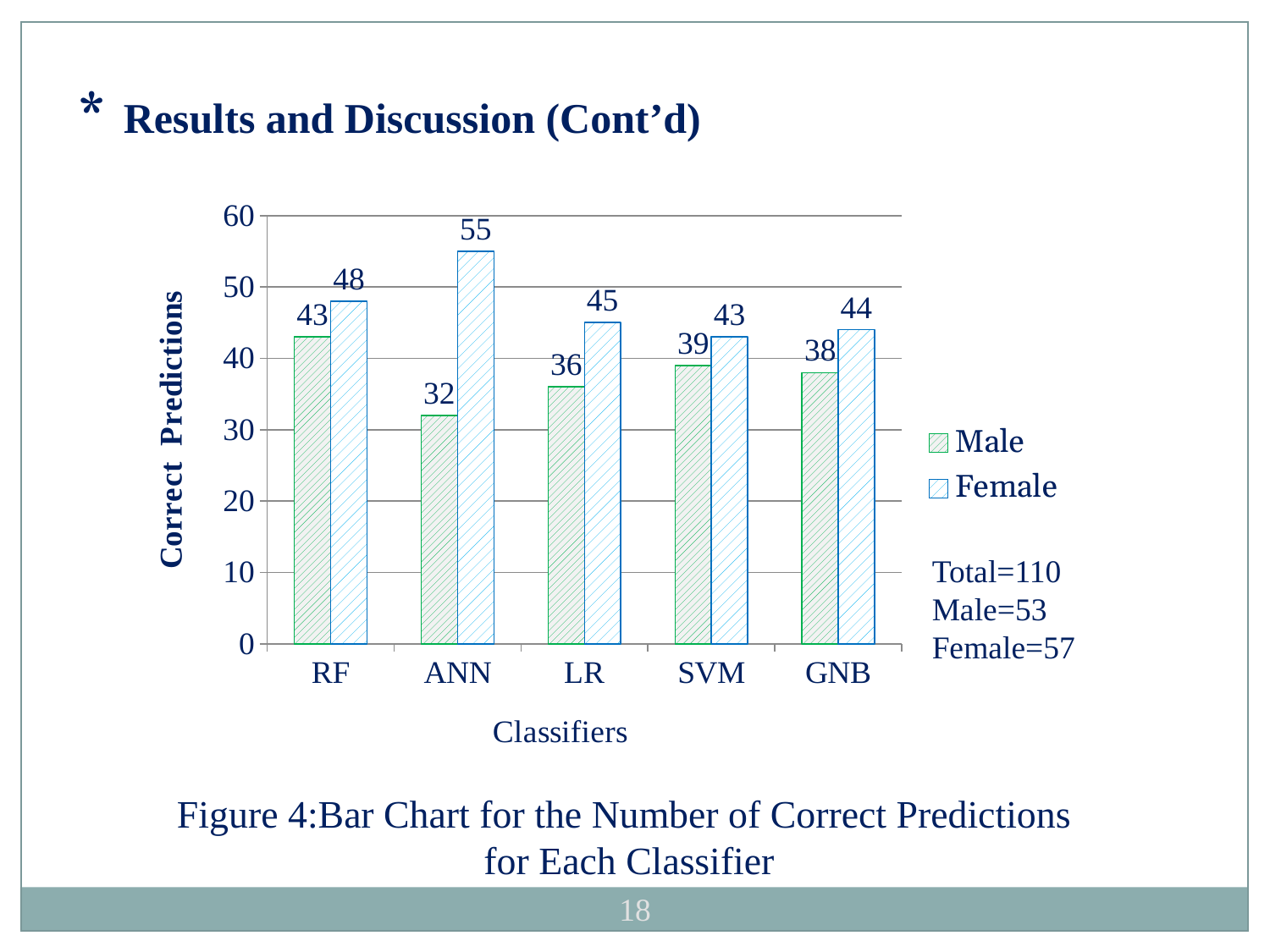

Results and Discussion (Cont’d)

### Chart

| Category | Male | Female |
|---|---|---|
| RF | 43.0 | 48.0 |
| ANN | 32.0 | 55.0 |
| LR | 36.0 | 45.0 |
| SVM | 39.0 | 43.0 |
| GNB | 38.0 | 44.0 |
Total=110
Male=53
Female=57
Figure 4:Bar Chart for the Number of Correct Predictions
 for Each Classifier
18